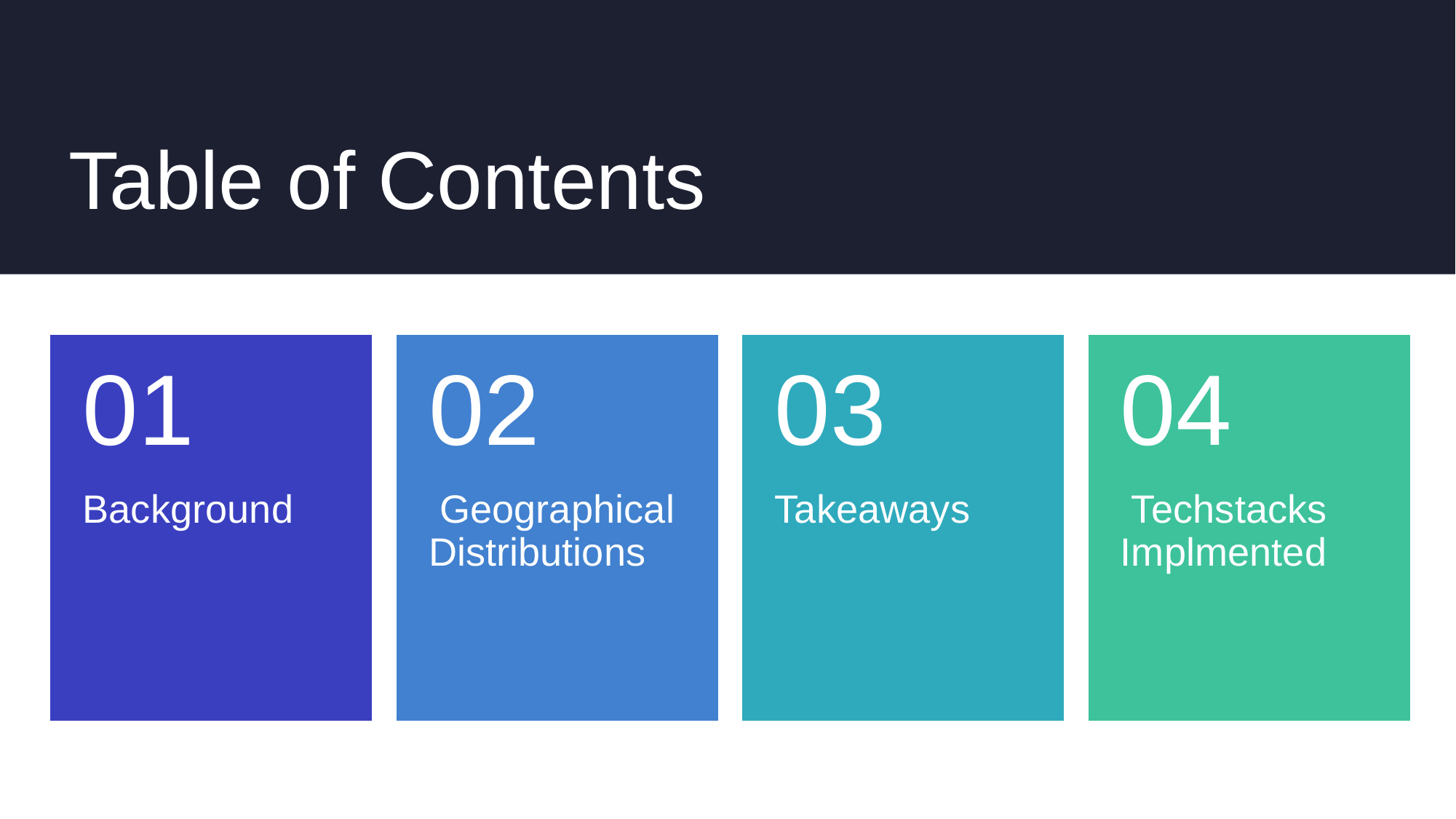

# Table of Contents
Background
01
 Geographical Distributions
02
Takeaways
03
 Techstacks Implmented
04